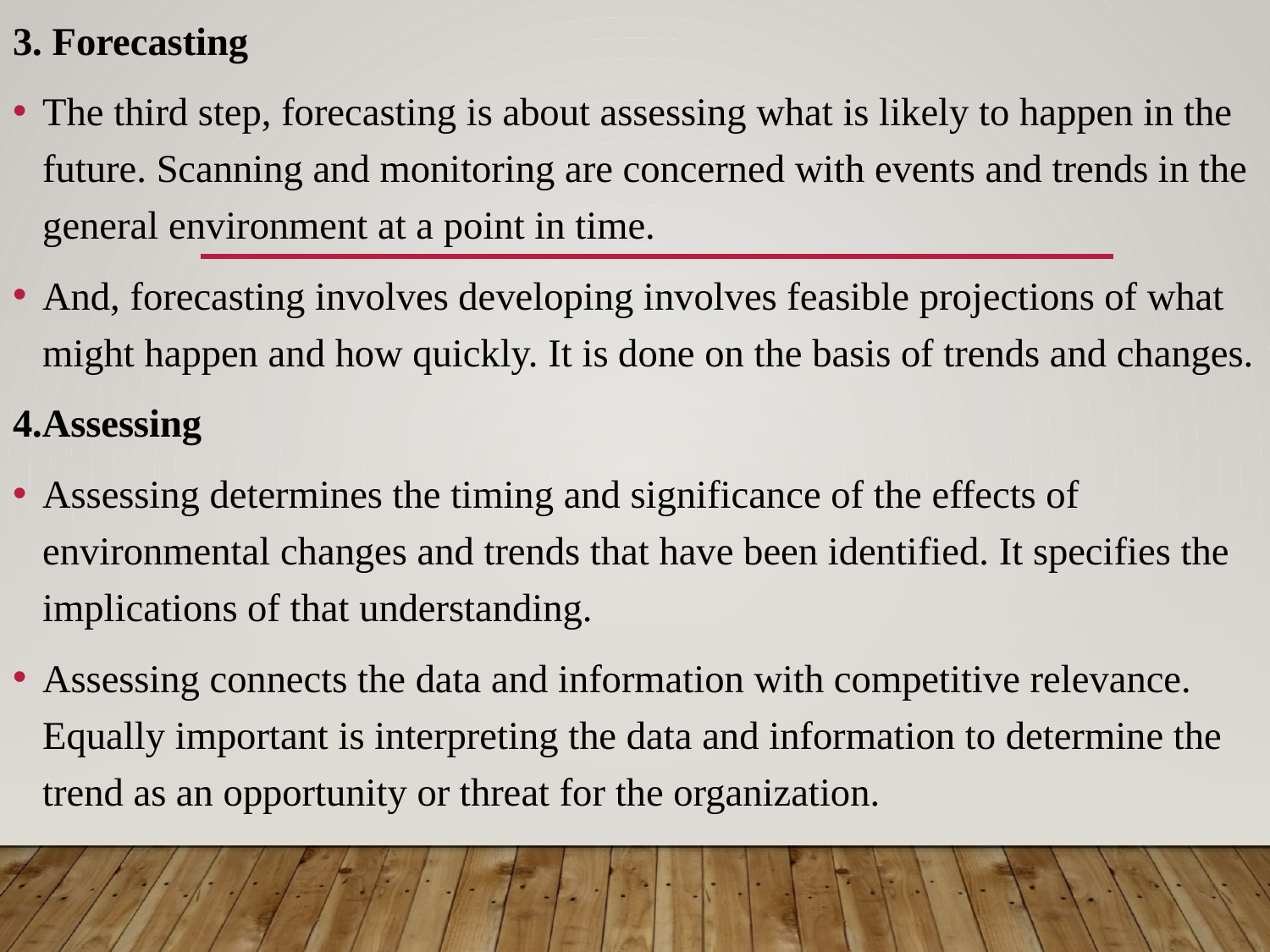

3. Forecasting
The third step, forecasting is about assessing what is likely to happen in the future. Scanning and monitoring are concerned with events and trends in the general environment at a point in time.
And, forecasting involves developing involves feasible projections of what might happen and how quickly. It is done on the basis of trends and changes.
4.Assessing
Assessing determines the timing and significance of the effects of environmental changes and trends that have been identified. It specifies the implications of that understanding.
Assessing connects the data and information with competitive relevance. Equally important is interpreting the data and information to determine the trend as an opportunity or threat for the organization.